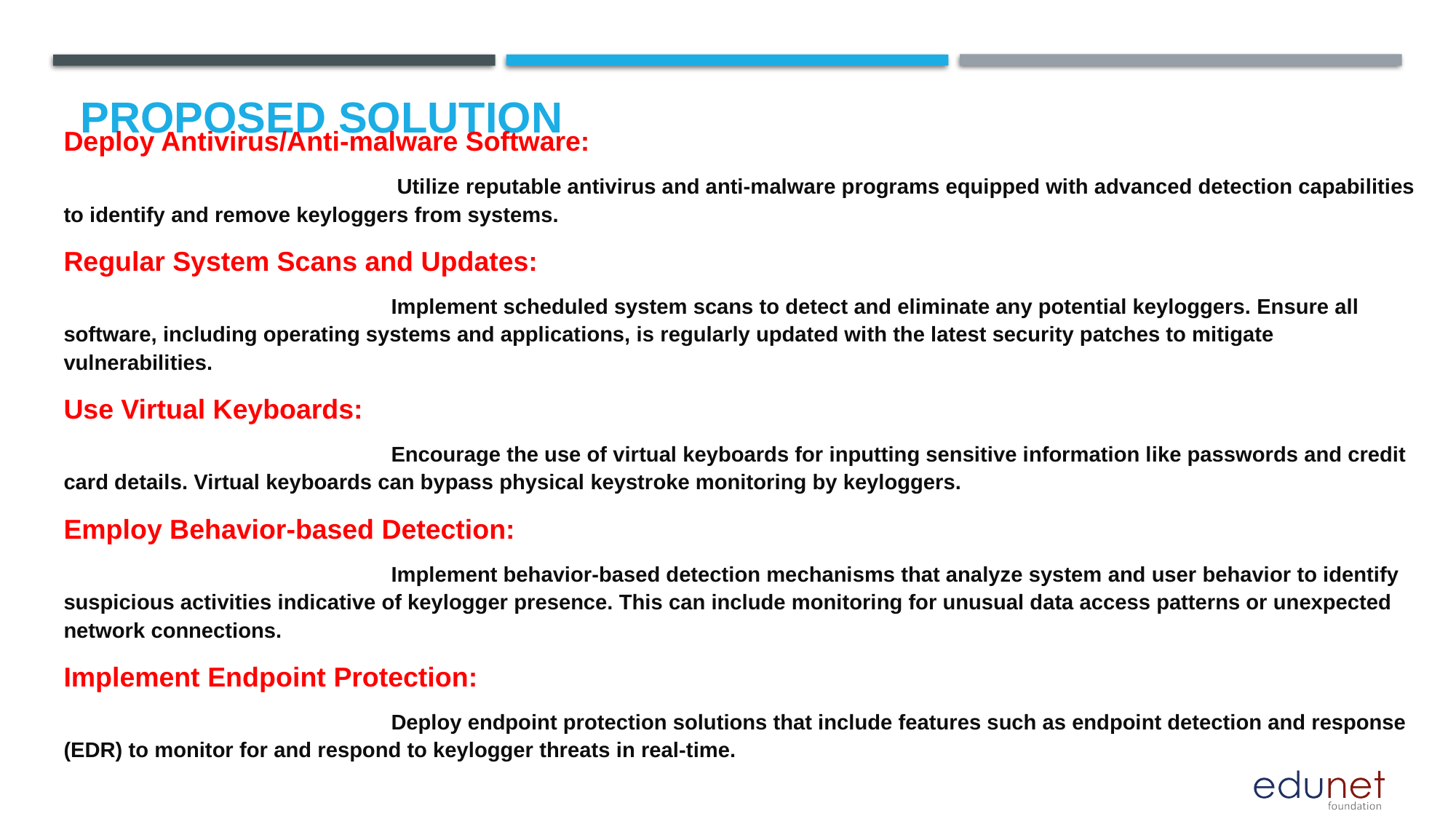

# Proposed Solution
Deploy Antivirus/Anti-malware Software:
			 Utilize reputable antivirus and anti-malware programs equipped with advanced detection capabilities to identify and remove keyloggers from systems.
Regular System Scans and Updates:
			Implement scheduled system scans to detect and eliminate any potential keyloggers. Ensure all software, including operating systems and applications, is regularly updated with the latest security patches to mitigate vulnerabilities.
Use Virtual Keyboards:
			Encourage the use of virtual keyboards for inputting sensitive information like passwords and credit card details. Virtual keyboards can bypass physical keystroke monitoring by keyloggers.
Employ Behavior-based Detection:
			Implement behavior-based detection mechanisms that analyze system and user behavior to identify suspicious activities indicative of keylogger presence. This can include monitoring for unusual data access patterns or unexpected network connections.
Implement Endpoint Protection:
			Deploy endpoint protection solutions that include features such as endpoint detection and response (EDR) to monitor for and respond to keylogger threats in real-time.